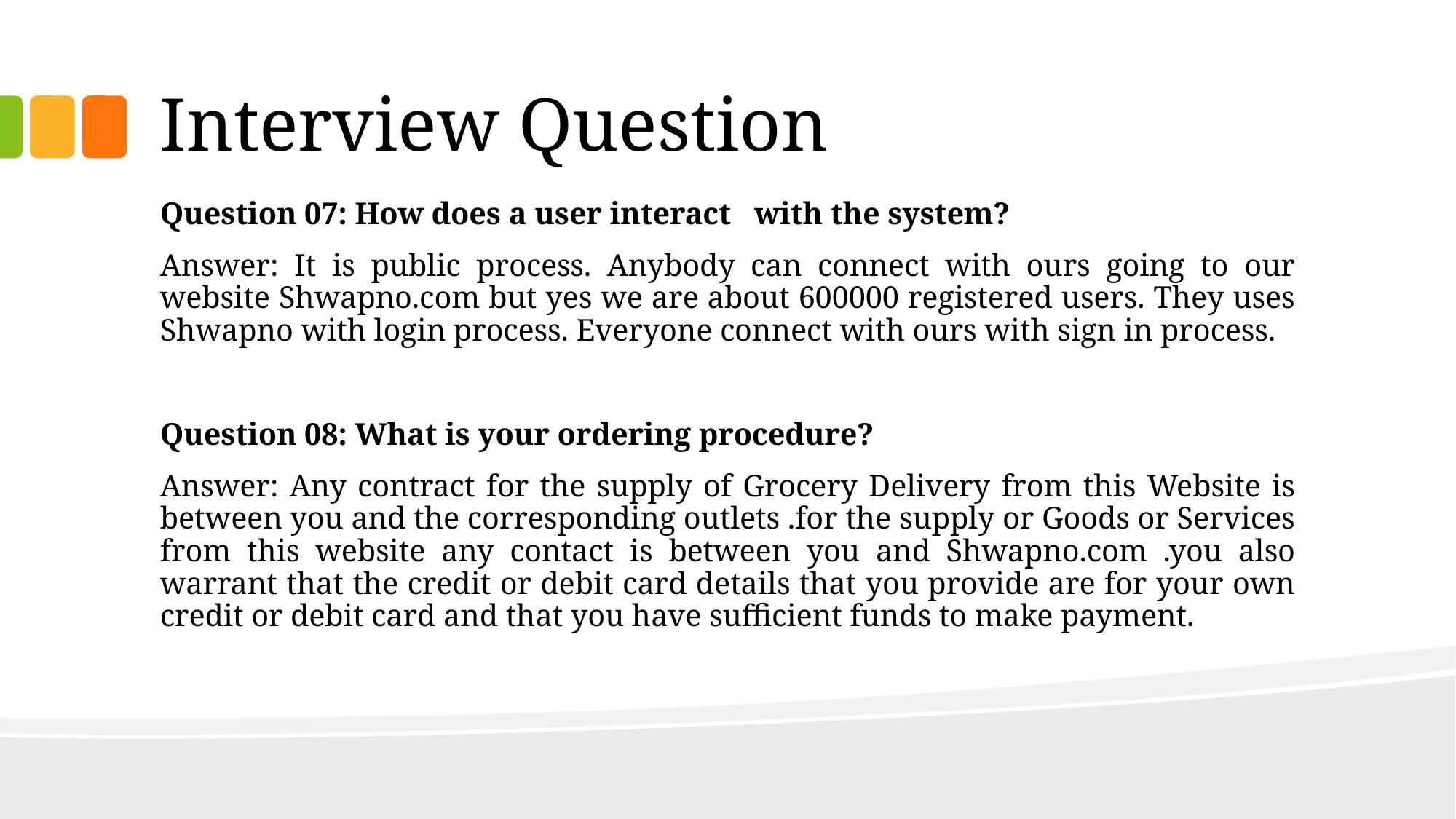

# Interview Question
Question 07: How does a user interact   with the system?
Answer: It is public process. Anybody can connect with ours going to our website Shwapno.com but yes we are about 600000 registered users. They uses Shwapno with login process. Everyone connect with ours with sign in process.

Question 08: What is your ordering procedure?
Answer: Any contract for the supply of Grocery Delivery from this Website is between you and the corresponding outlets .for the supply or Goods or Services from this website any contact is between you and Shwapno.com .you also warrant that the credit or debit card details that you provide are for your own credit or debit card and that you have sufficient funds to make payment.